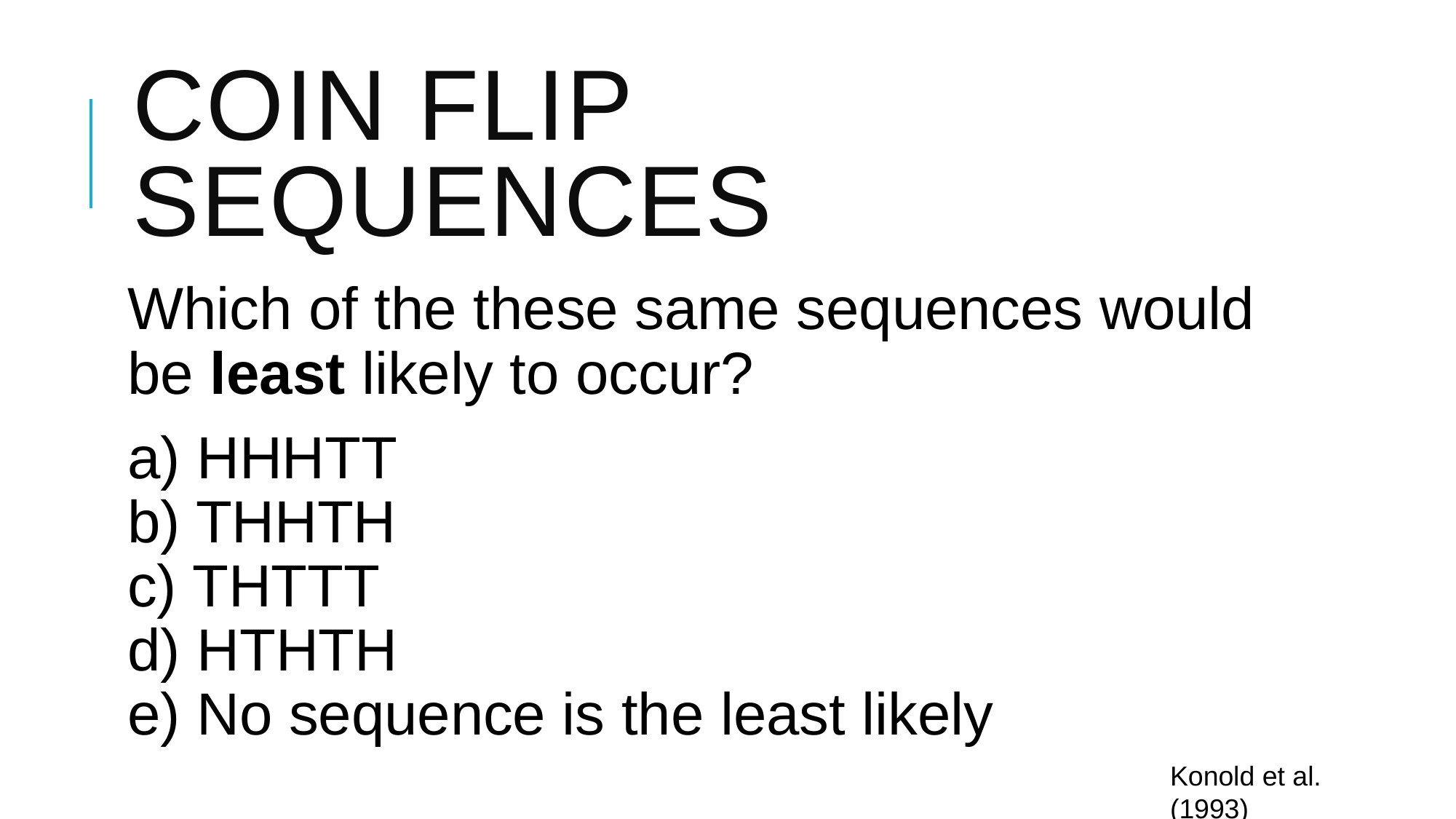

# Coin Flip Sequences
Which of the these same sequences would be least likely to occur?
a) HHHTT
b) THHTH
c) THTTT
d) HTHTH
e) No sequence is the least likely
Konold et al. (1993)